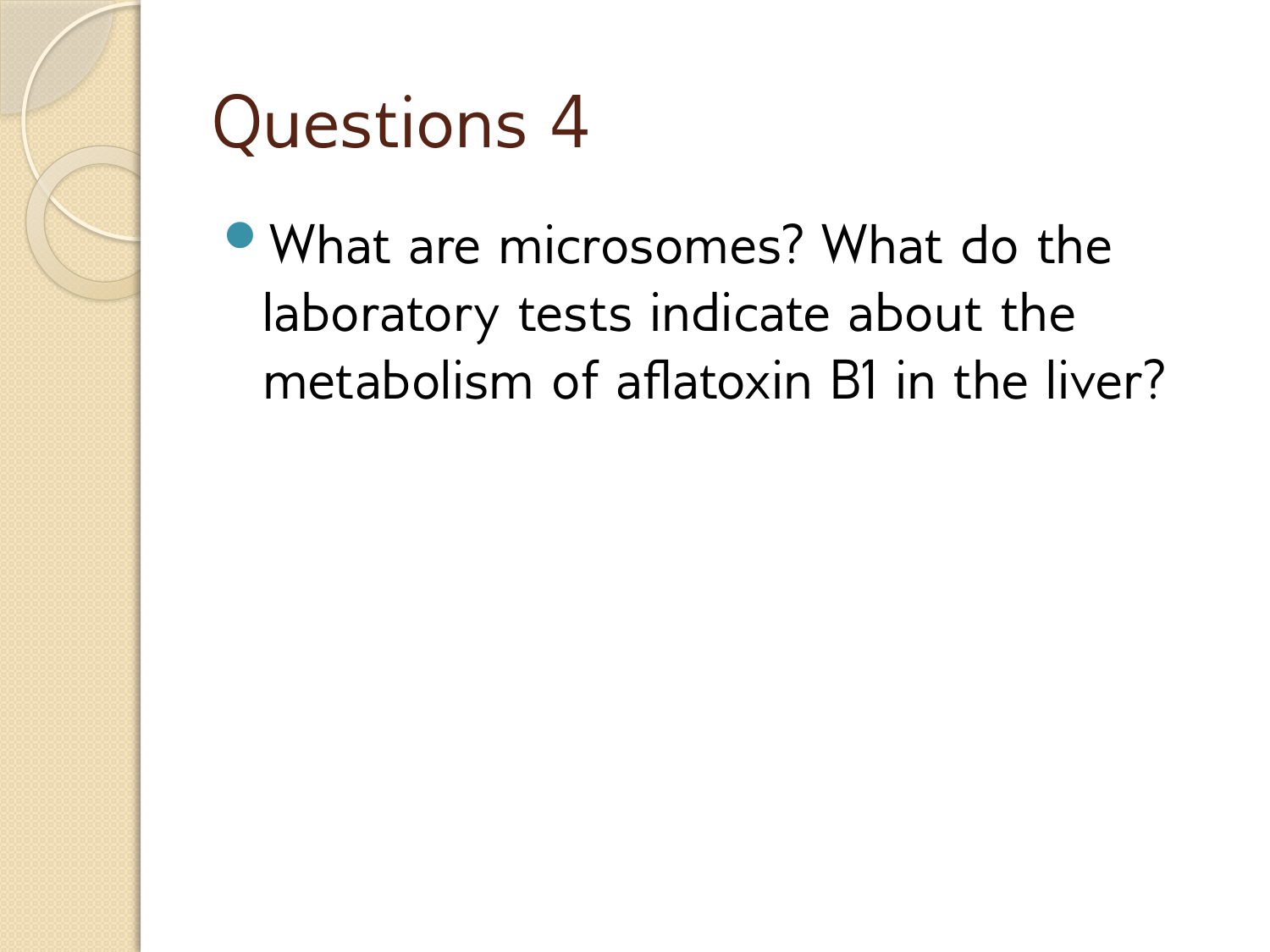

# Questions 4
What are microsomes? What do the laboratory tests indicate about the metabolism of aflatoxin B1 in the liver?